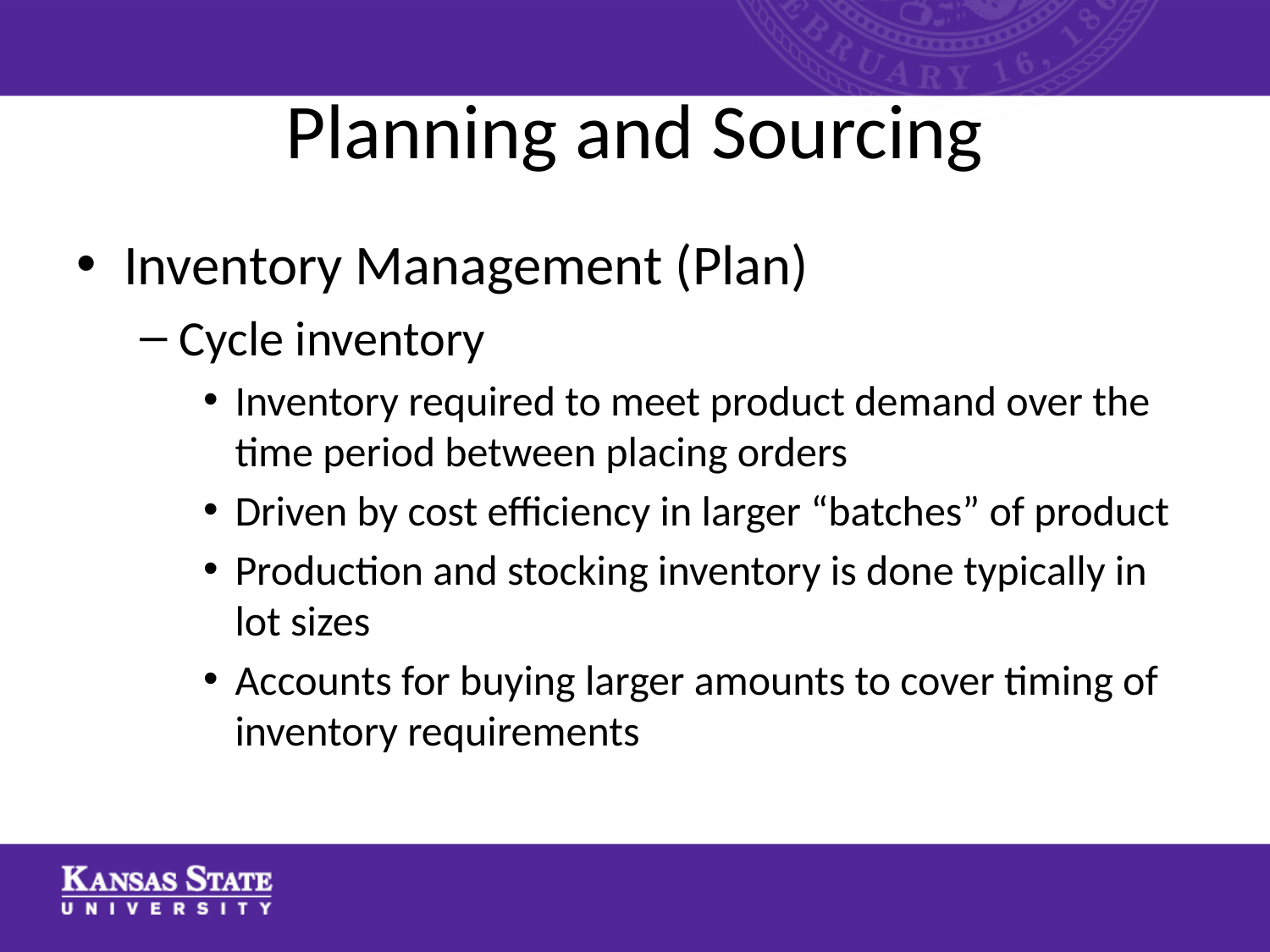

# Planning and Sourcing
Inventory Management (Plan)
Cycle inventory
Inventory required to meet product demand over the time period between placing orders
Driven by cost efficiency in larger “batches” of product
Production and stocking inventory is done typically in lot sizes
Accounts for buying larger amounts to cover timing of inventory requirements